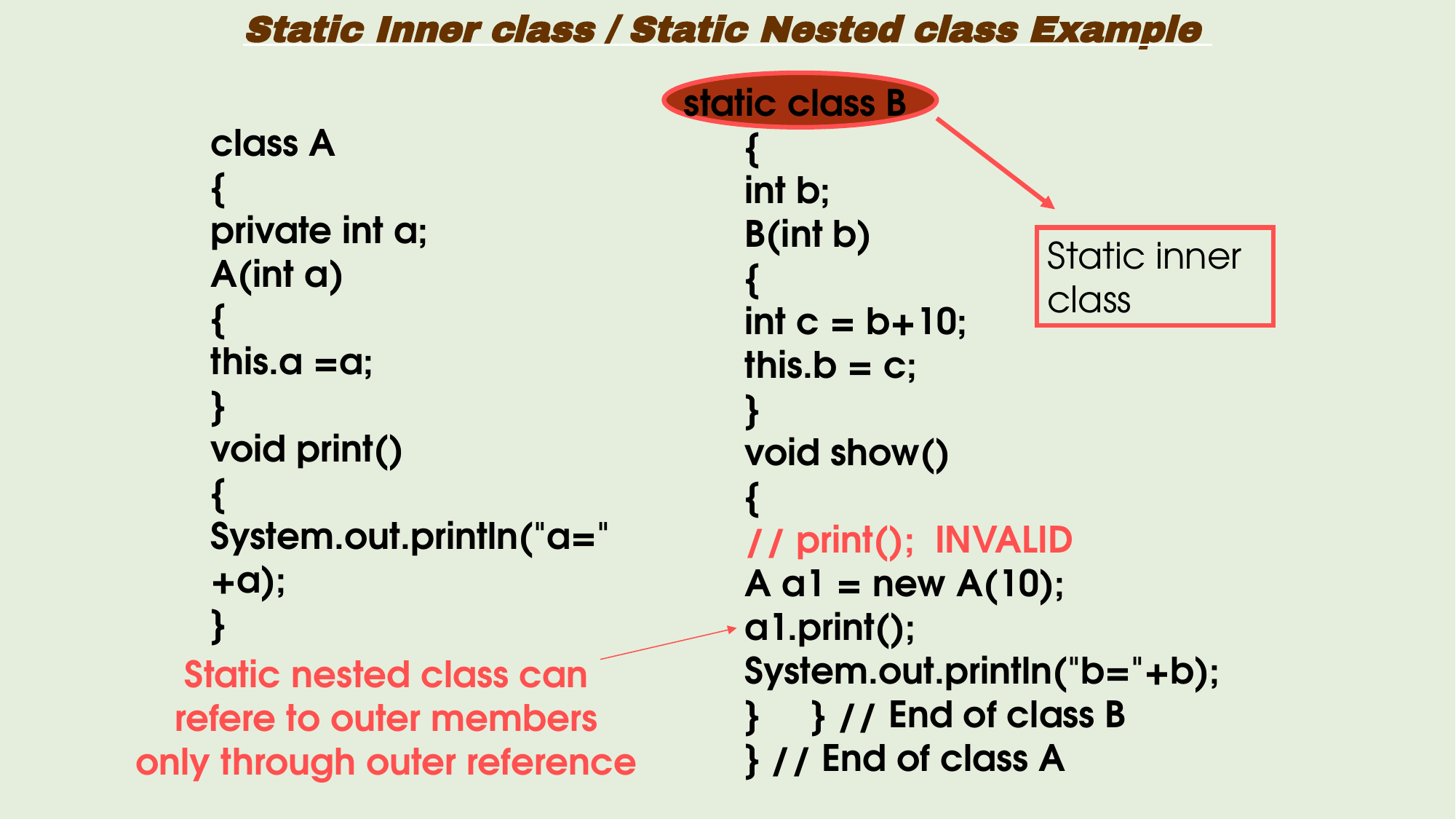

Static Inner class / Static Nested class Example

static class B
      {
      int b;
      B(int b)
      {
      int c = b+10;
      this.b = c;
      }
      void show()
      {
      // print();  INVALID
      A a1 = new A(10);
      a1.print();
      System.out.println("b="+b);
      }     } // End of class B
      } // End of class A
class A
{
private int a;
A(int a)
{
this.a =a;
}
void print()
{
System.out.println("a="+a);
}

Static inner class

Static nested class can refere to outer members only through outer reference